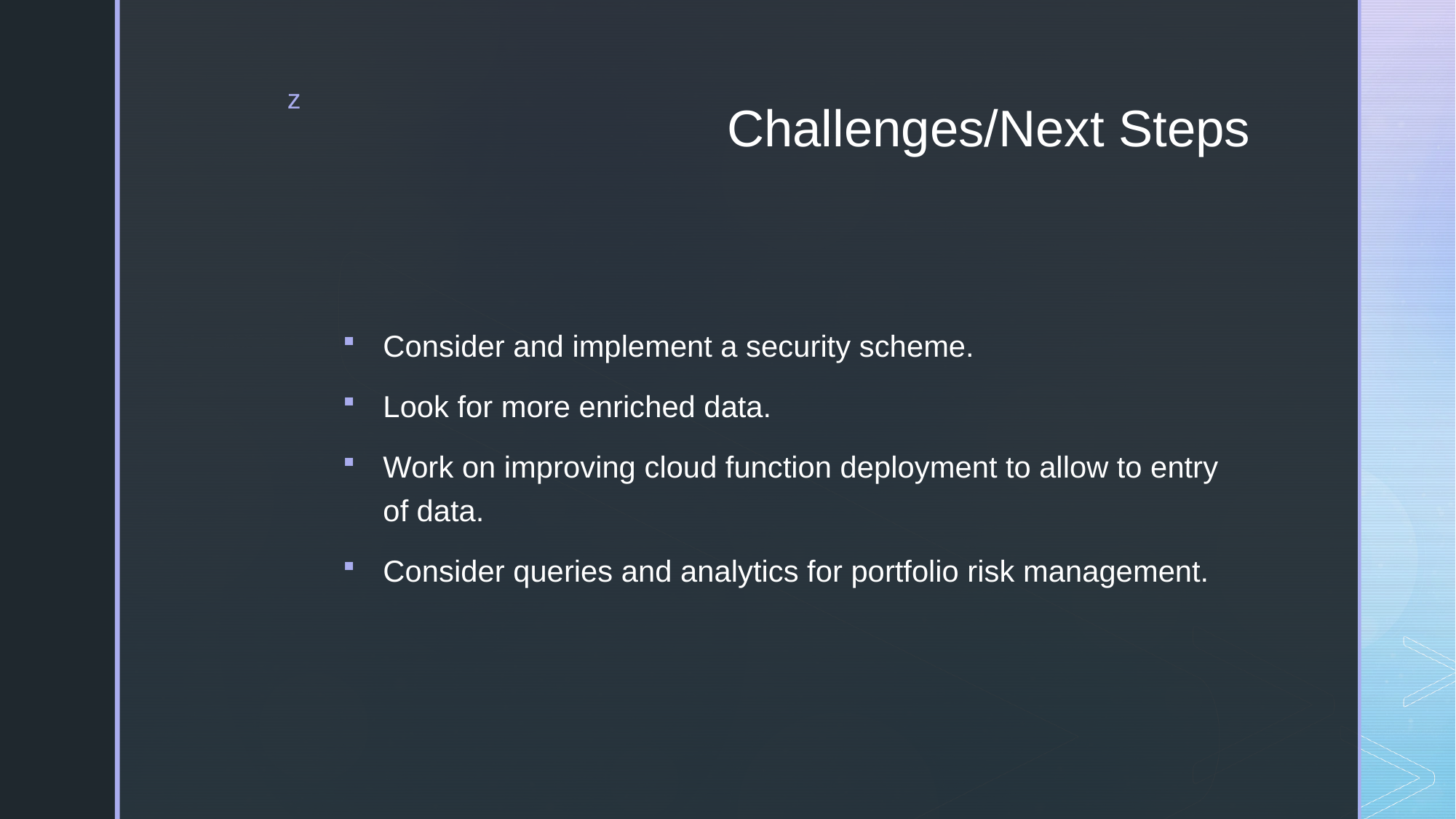

# Challenges/Next Steps
Consider and implement a security scheme.
Look for more enriched data.
Work on improving cloud function deployment to allow to entry of data.
Consider queries and analytics for portfolio risk management.